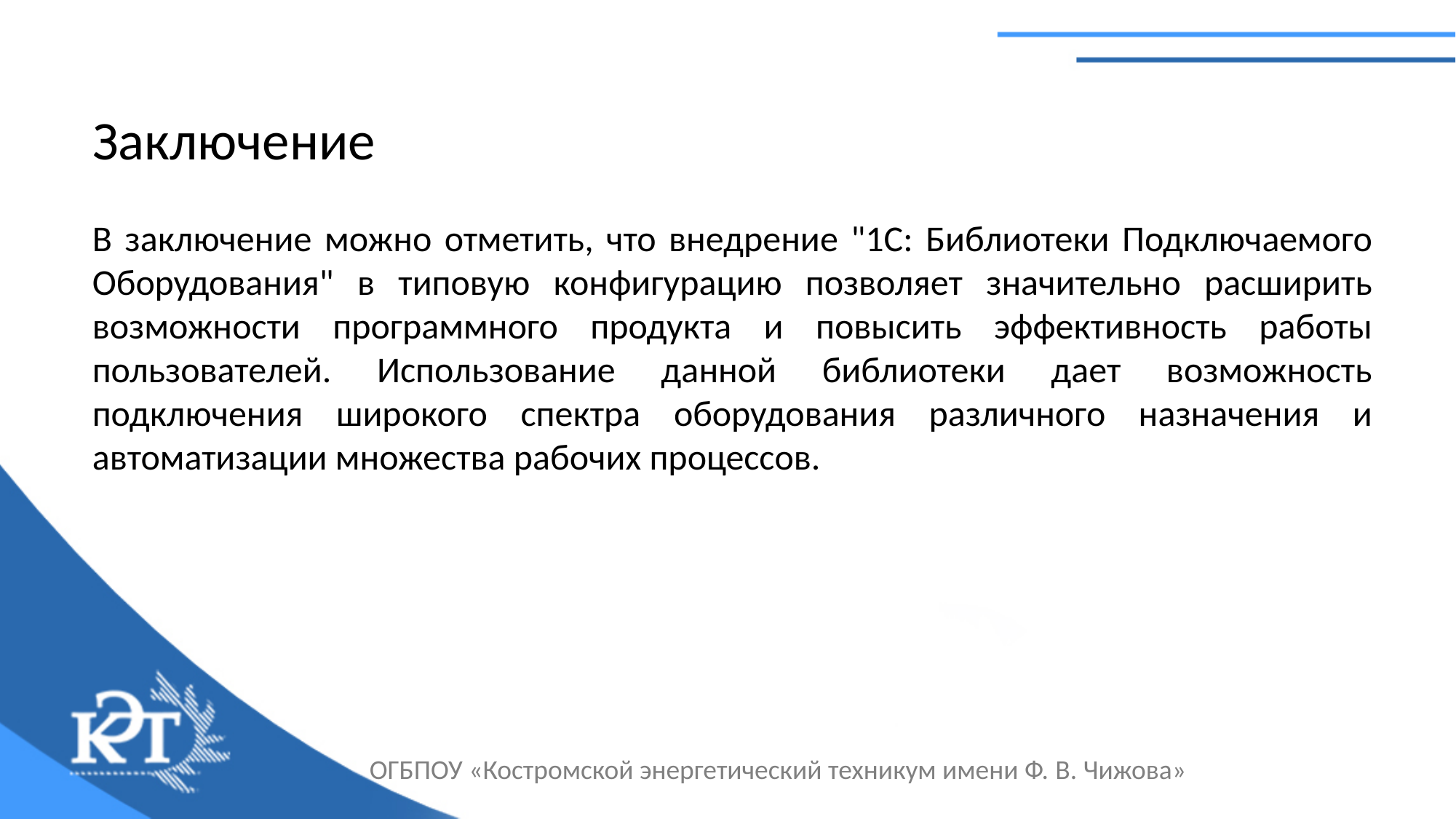

# Заключение
В заключение можно отметить, что внедрение "1С: Библиотеки Подключаемого Оборудования" в типовую конфигурацию позволяет значительно расширить возможности программного продукта и повысить эффективность работы пользователей. Использование данной библиотеки дает возможность подключения широкого спектра оборудования различного назначения и автоматизации множества рабочих процессов.

ОГБПОУ «Костромской энергетический техникум имени Ф. В. Чижова»